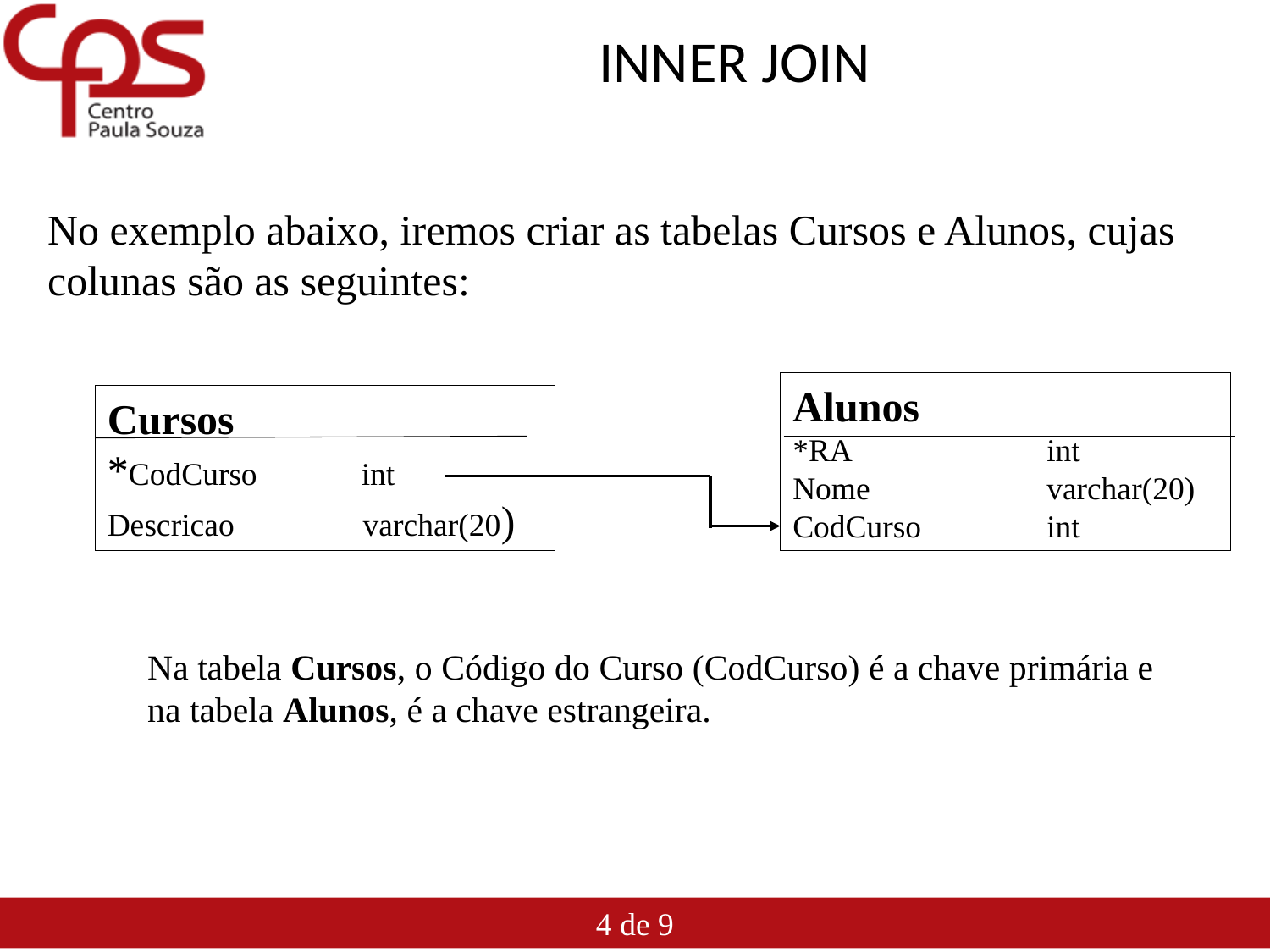

# INNER JOIN
No exemplo abaixo, iremos criar as tabelas Cursos e Alunos, cujas colunas são as seguintes:
Alunos
*RA		int
Nome		varchar(20)
CodCurso	int
Cursos
*CodCurso	int
Descricao                varchar(20)
Na tabela Cursos, o Código do Curso (CodCurso) é a chave primária e na tabela Alunos, é a chave estrangeira.